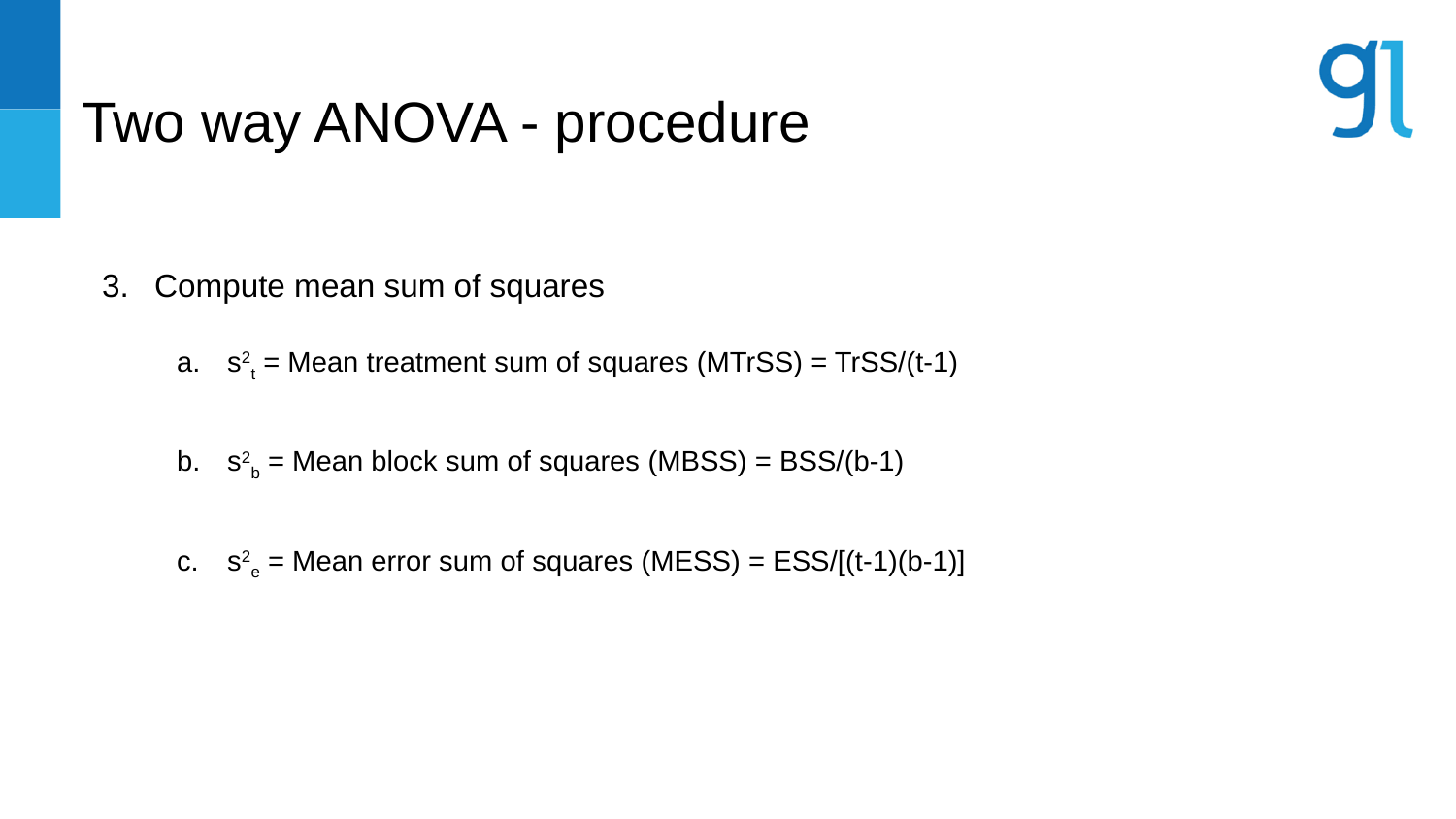

# Two way ANOVA - procedure
Compute mean sum of squares
s2t = Mean treatment sum of squares (MTrSS) = TrSS/(t-1)
s2b = Mean block sum of squares (MBSS) = BSS/(b-1)
s2e = Mean error sum of squares (MESS) = ESS/[(t-1)(b-1)]